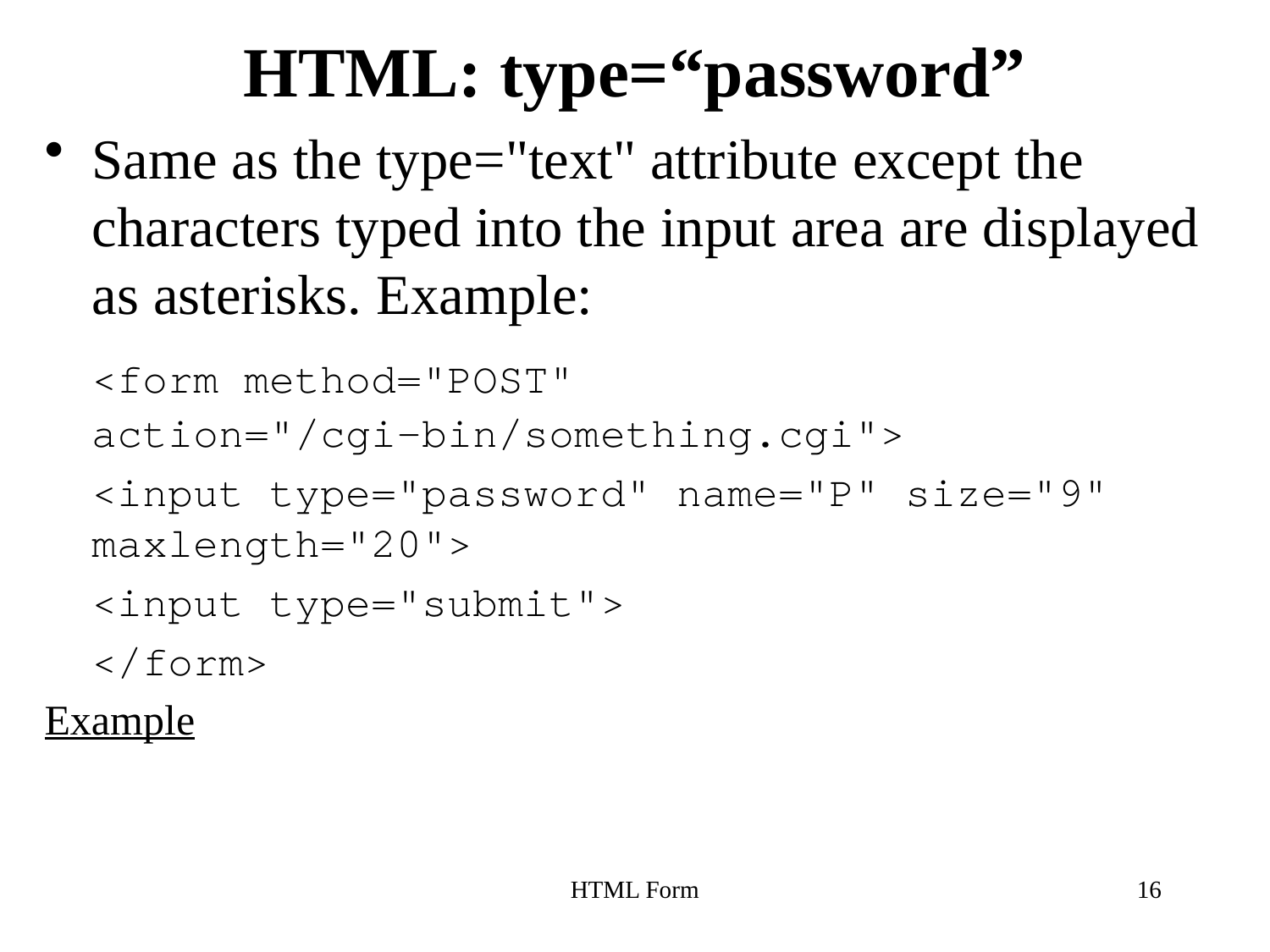

# HTML: type=“password”
Same as the type="text" attribute except the characters typed into the input area are displayed as asterisks. Example:
	<form method="POST" action="/cgi-bin/something.cgi">
	<input type="password" name="P" size="9" maxlength="20">
	<input type="submit">
	</form>
Example
HTML Form
16